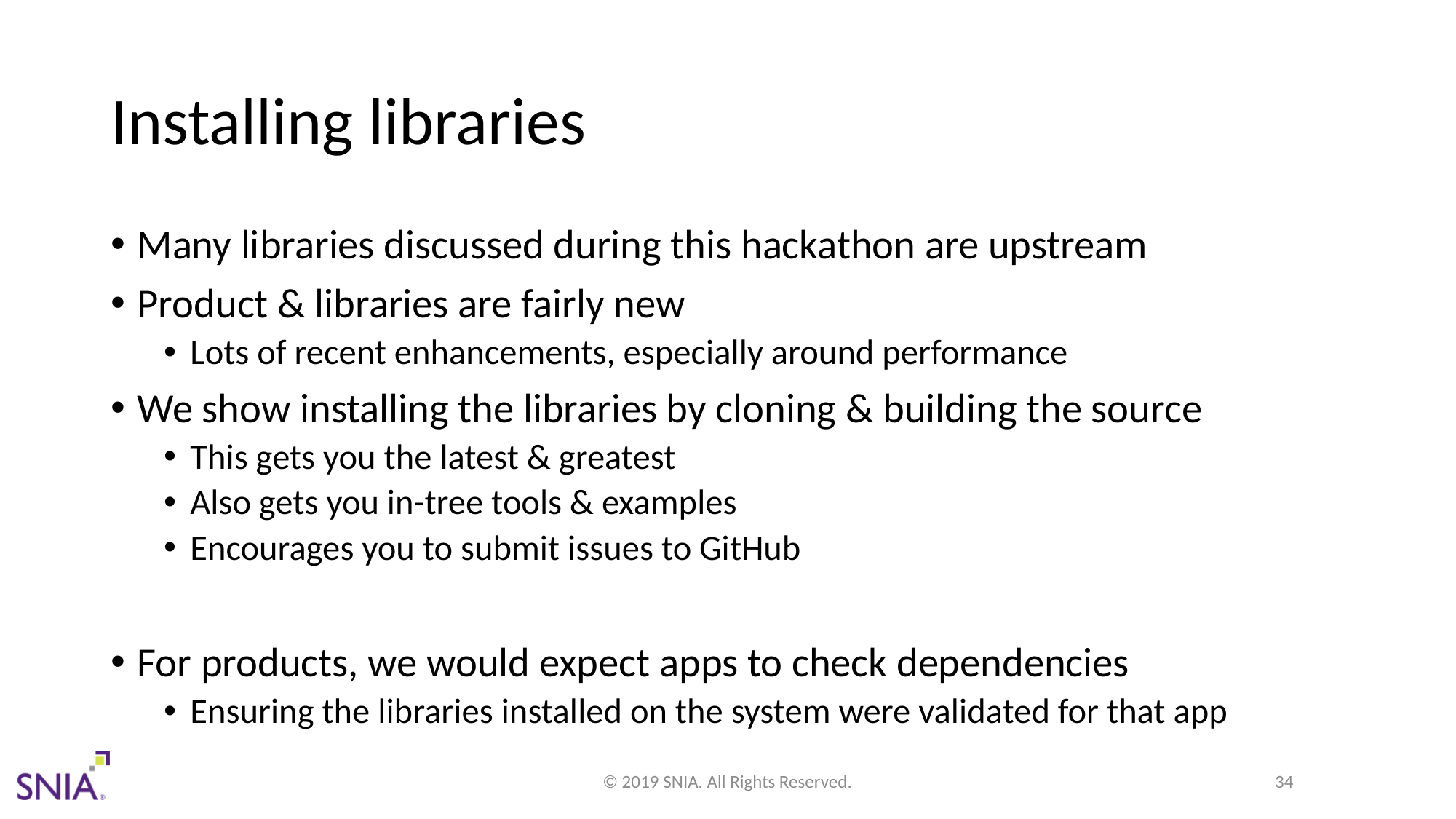

# Installing libraries
Many libraries discussed during this hackathon are upstream
Product & libraries are fairly new
Lots of recent enhancements, especially around performance
We show installing the libraries by cloning & building the source
This gets you the latest & greatest
Also gets you in-tree tools & examples
Encourages you to submit issues to GitHub

For products, we would expect apps to check dependencies
Ensuring the libraries installed on the system were validated for that app
© 2019 SNIA. All Rights Reserved.
34